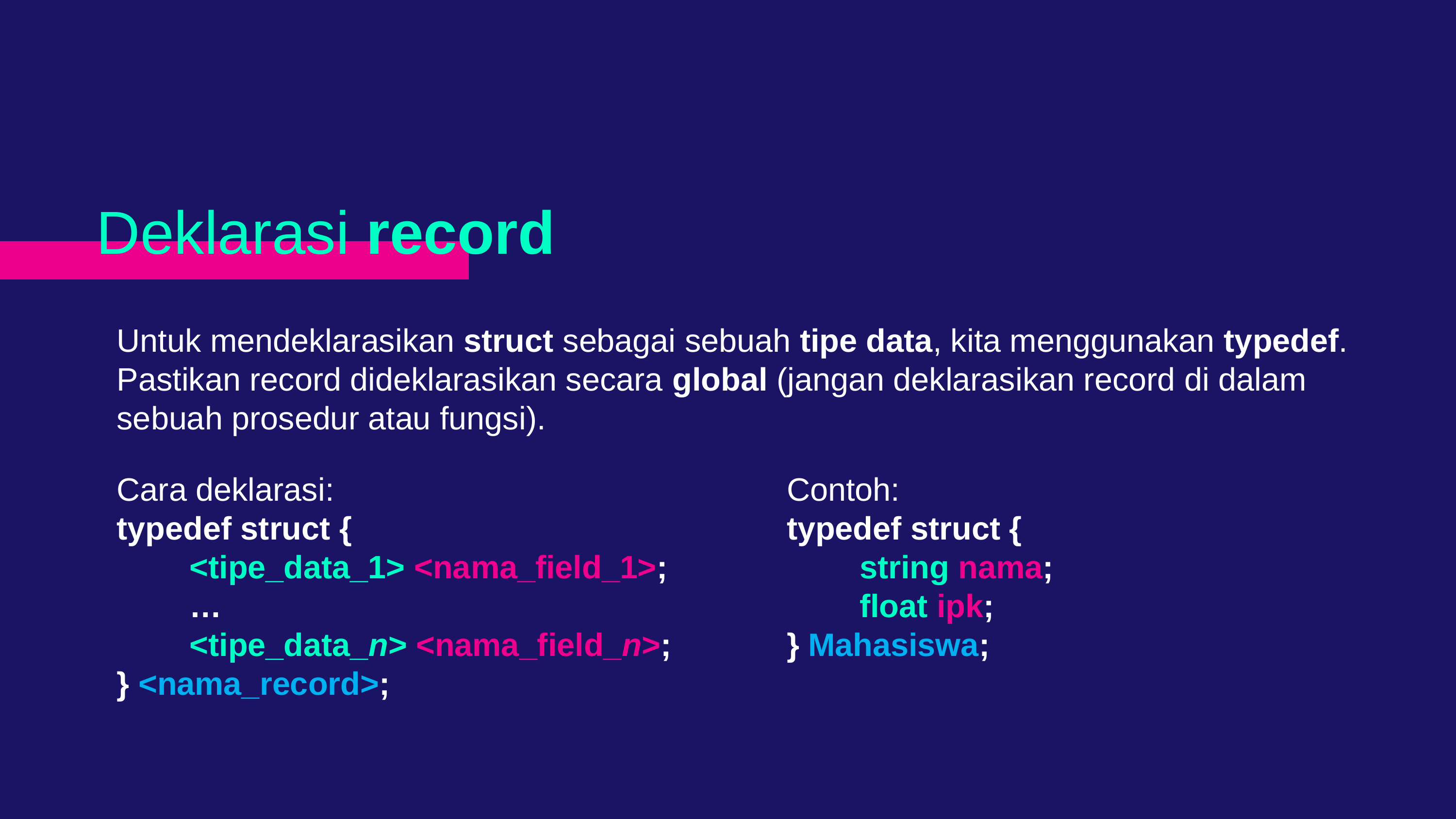

# Deklarasi record
Untuk mendeklarasikan struct sebagai sebuah tipe data, kita menggunakan typedef.
Pastikan record dideklarasikan secara global (jangan deklarasikan record di dalam sebuah prosedur atau fungsi).
Cara deklarasi:
typedef struct {
	<tipe_data_1> <nama_field_1>;
	…
	<tipe_data_n> <nama_field_n>;
} <nama_record>;
Contoh:
typedef struct {
	string nama;
	float ipk;
} Mahasiswa;